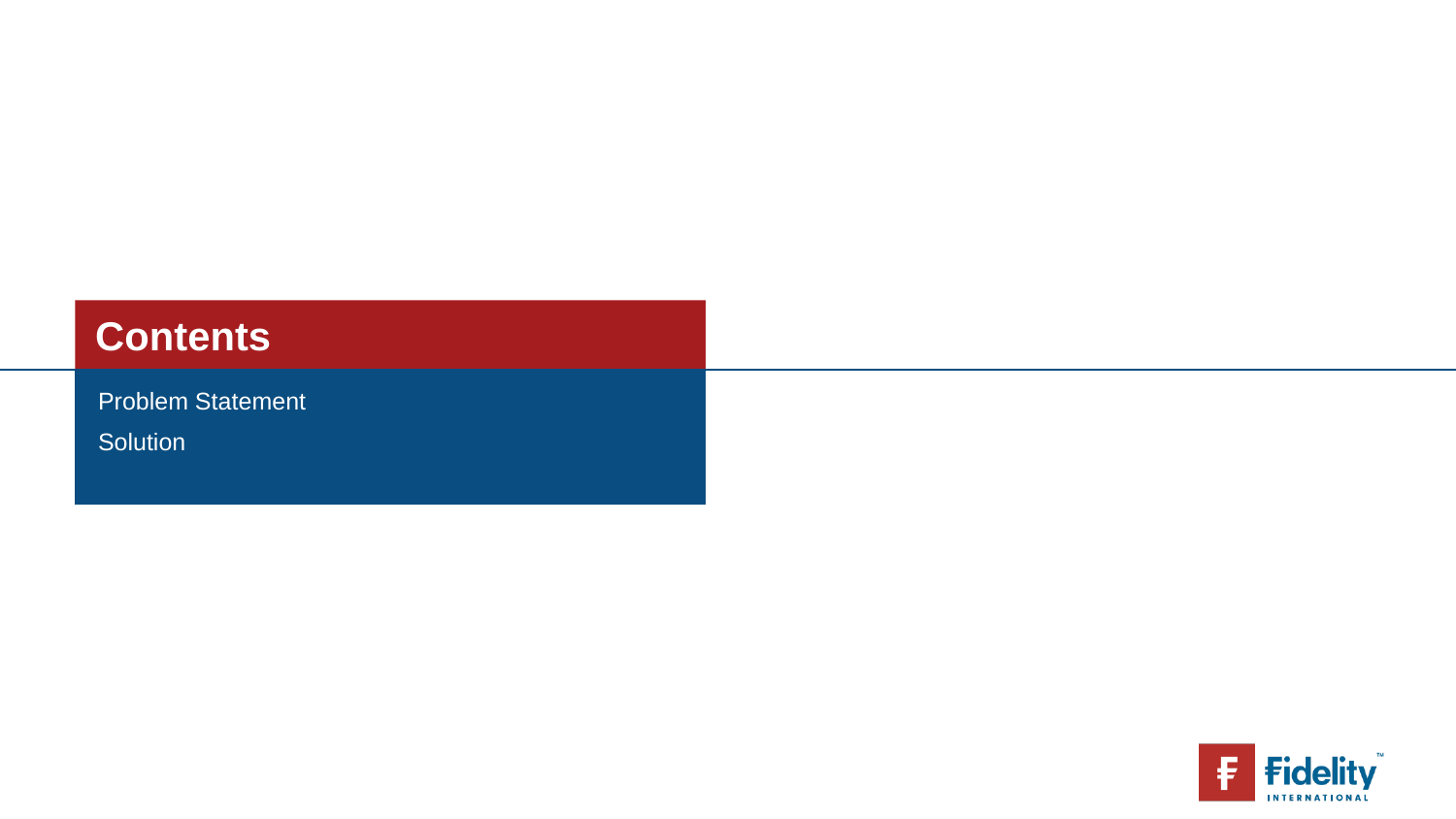

| Problem Statement |
| --- |
| Solution |
|  |